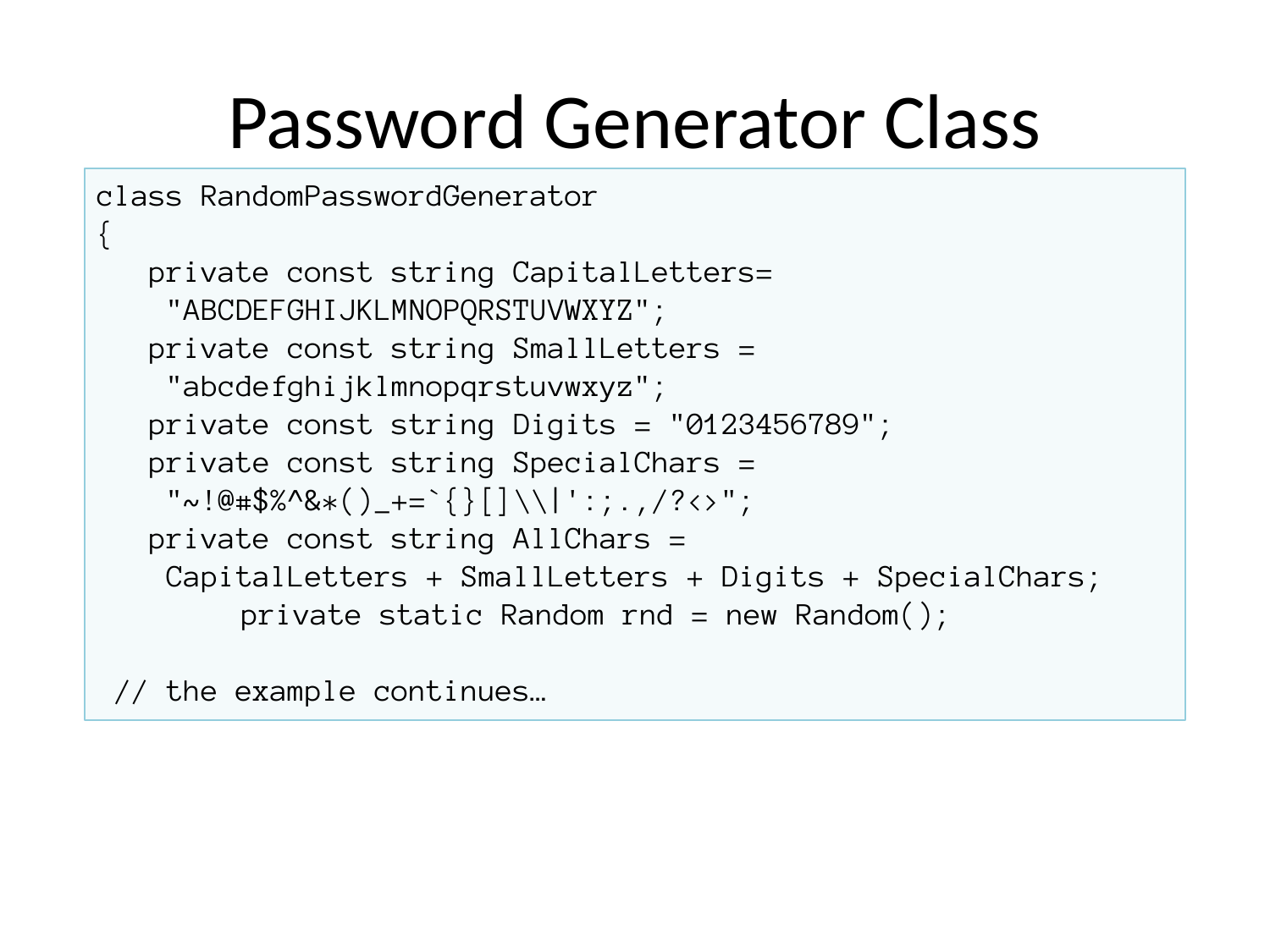

# Password Generator Class
class RandomPasswordGenerator
{
   private const string CapitalLetters=
    "ABCDEFGHIJKLMNOPQRSTUVWXYZ";
   private const string SmallLetters =
    "abcdefghijklmnopqrstuvwxyz";
   private const string Digits = "0123456789";
   private const string SpecialChars =
    "~!@#$%^&*()_+=`{}[]\\|':;.,/?<>";
   private const string AllChars =
    CapitalLetters + SmallLetters + Digits + SpecialChars;
  	 private static Random rnd = new Random();

 // the example continues…